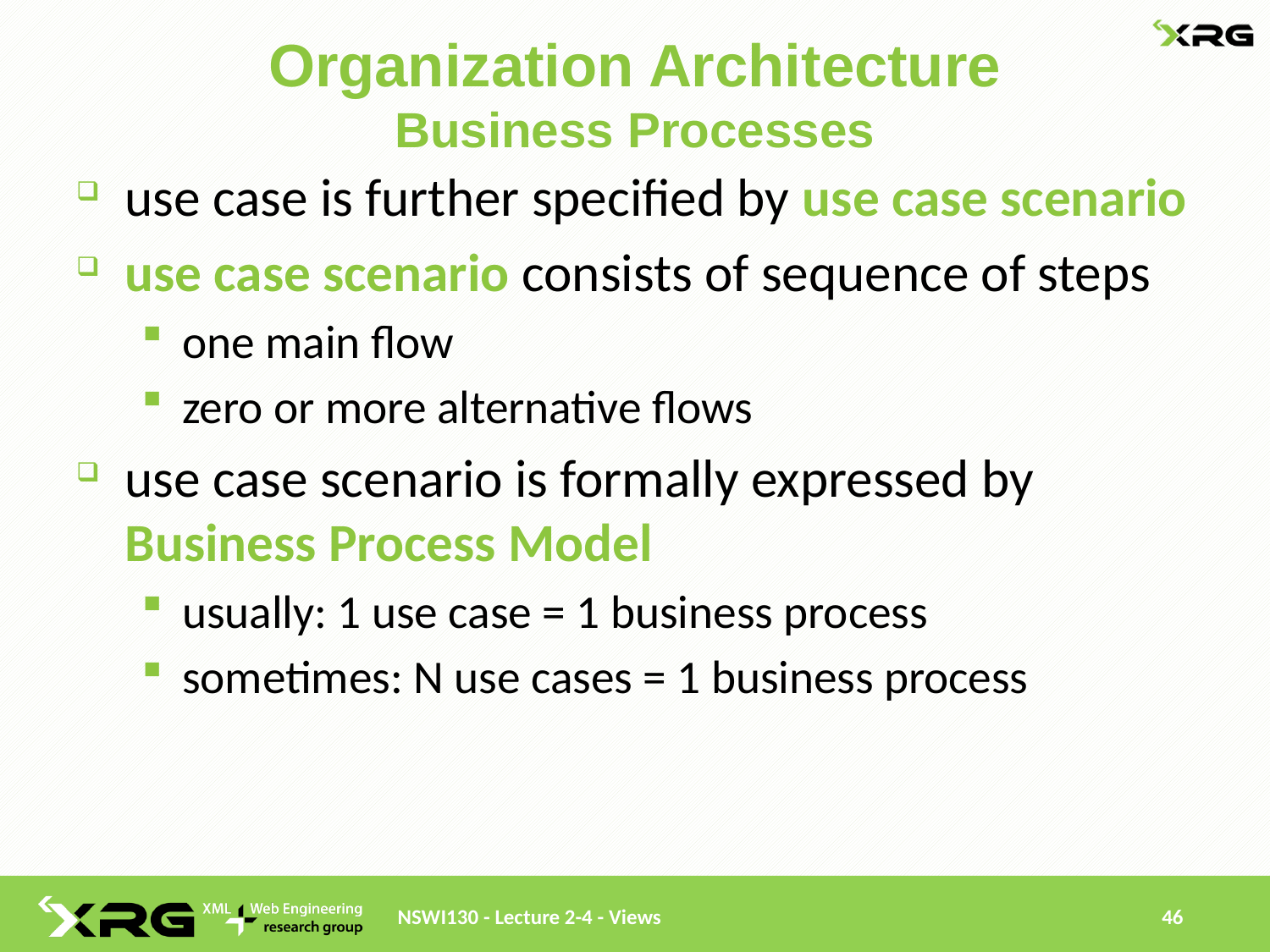

# Organization Architecture Business Processes
use case is further specified by use case scenario
use case scenario consists of sequence of steps
one main flow
zero or more alternative flows
use case scenario is formally expressed by Business Process Model
usually: 1 use case = 1 business process
sometimes: N use cases = 1 business process
NSWI130 - Lecture 2-4 - Views
46